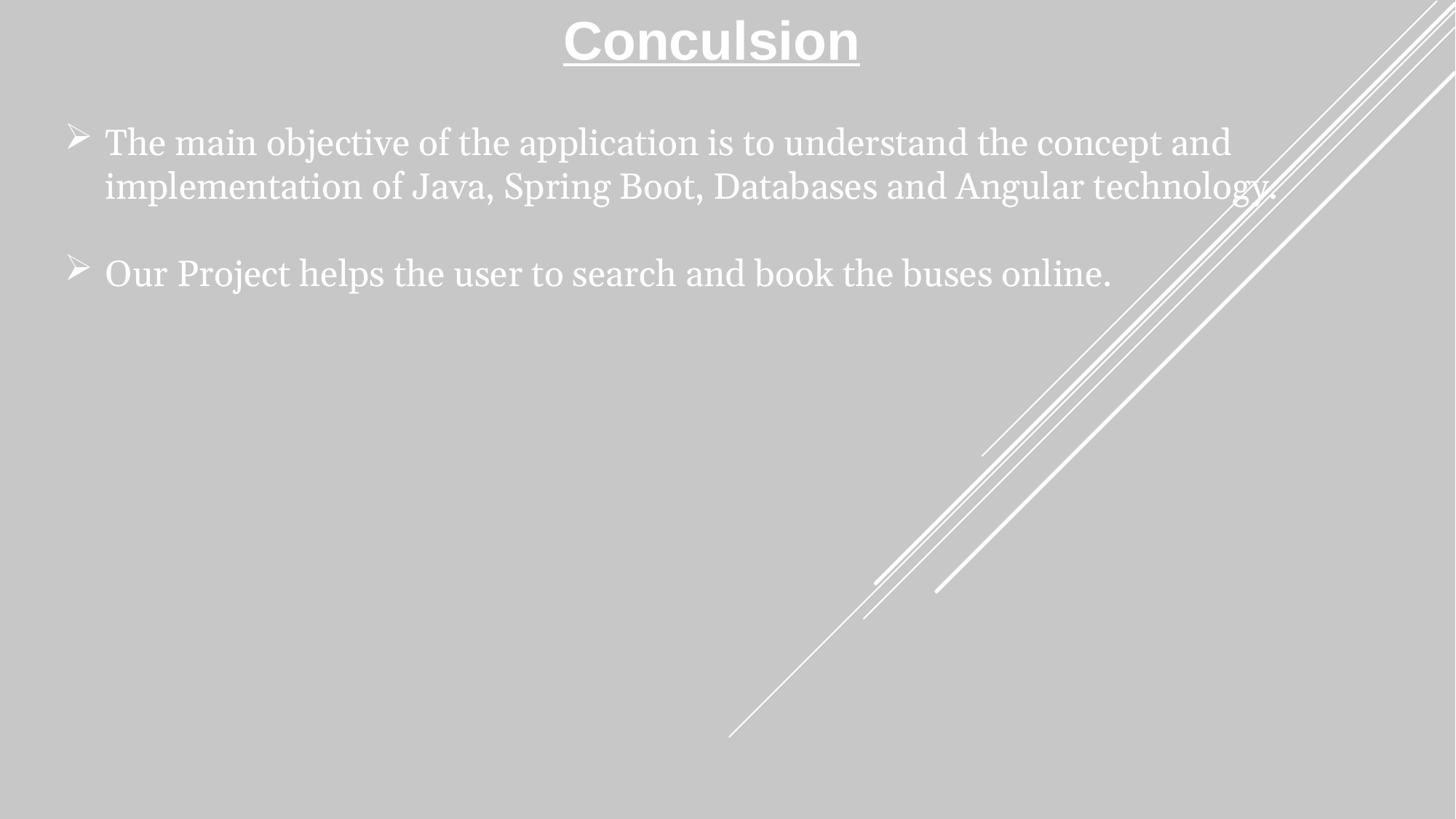

Conculsion
The main objective of the application is to understand the concept and implementation of Java, Spring Boot, Databases and Angular technology.

Our Project helps the user to search and book the buses online.